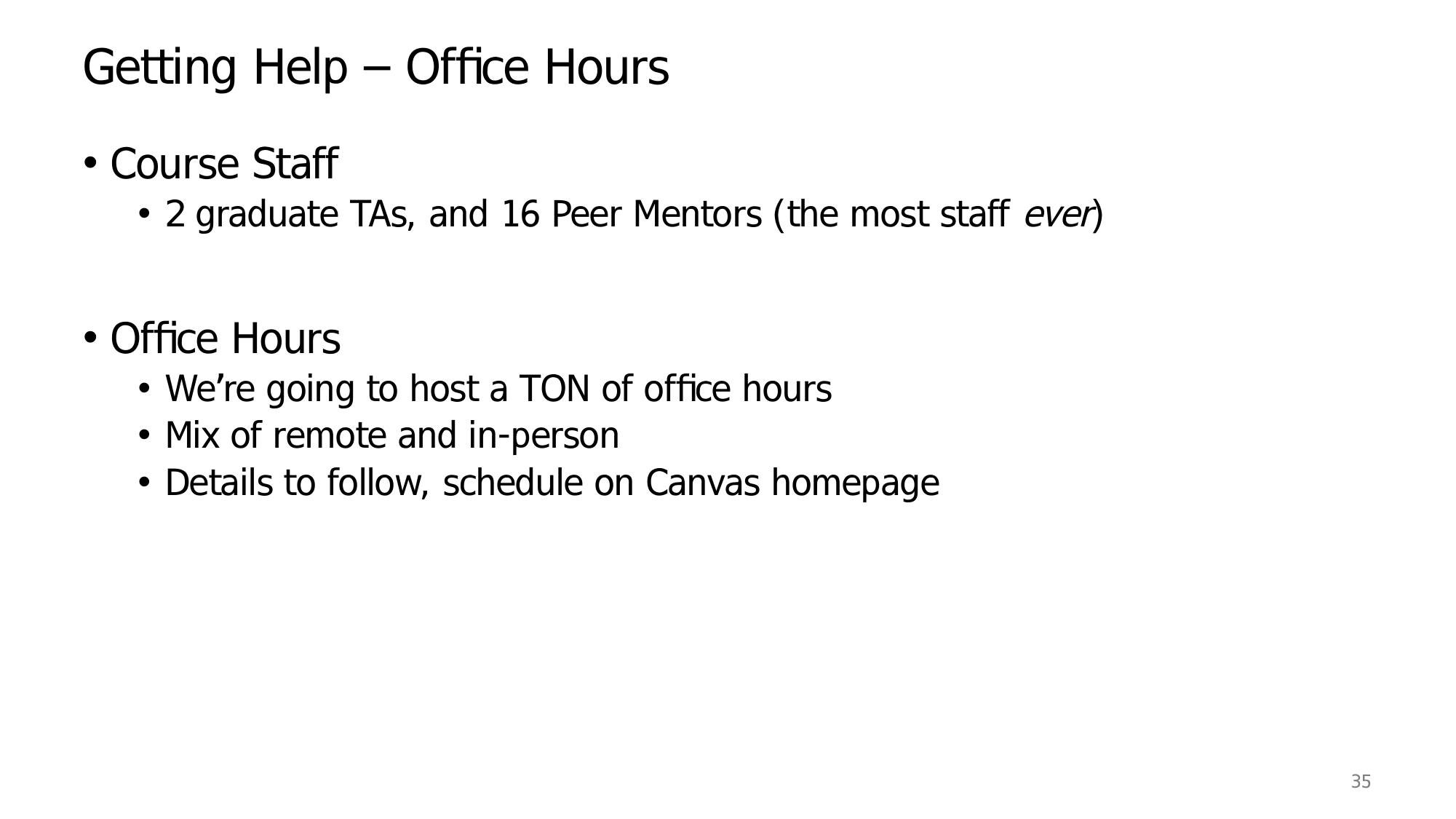

# Getting Help – Office Hours
Course Staff
2 graduate TAs, and 16 Peer Mentors (the most staff ever)

Office Hours
We’re going to host a TON of office hours
Mix of remote and in-person
Details to follow, schedule on Canvas homepage
35